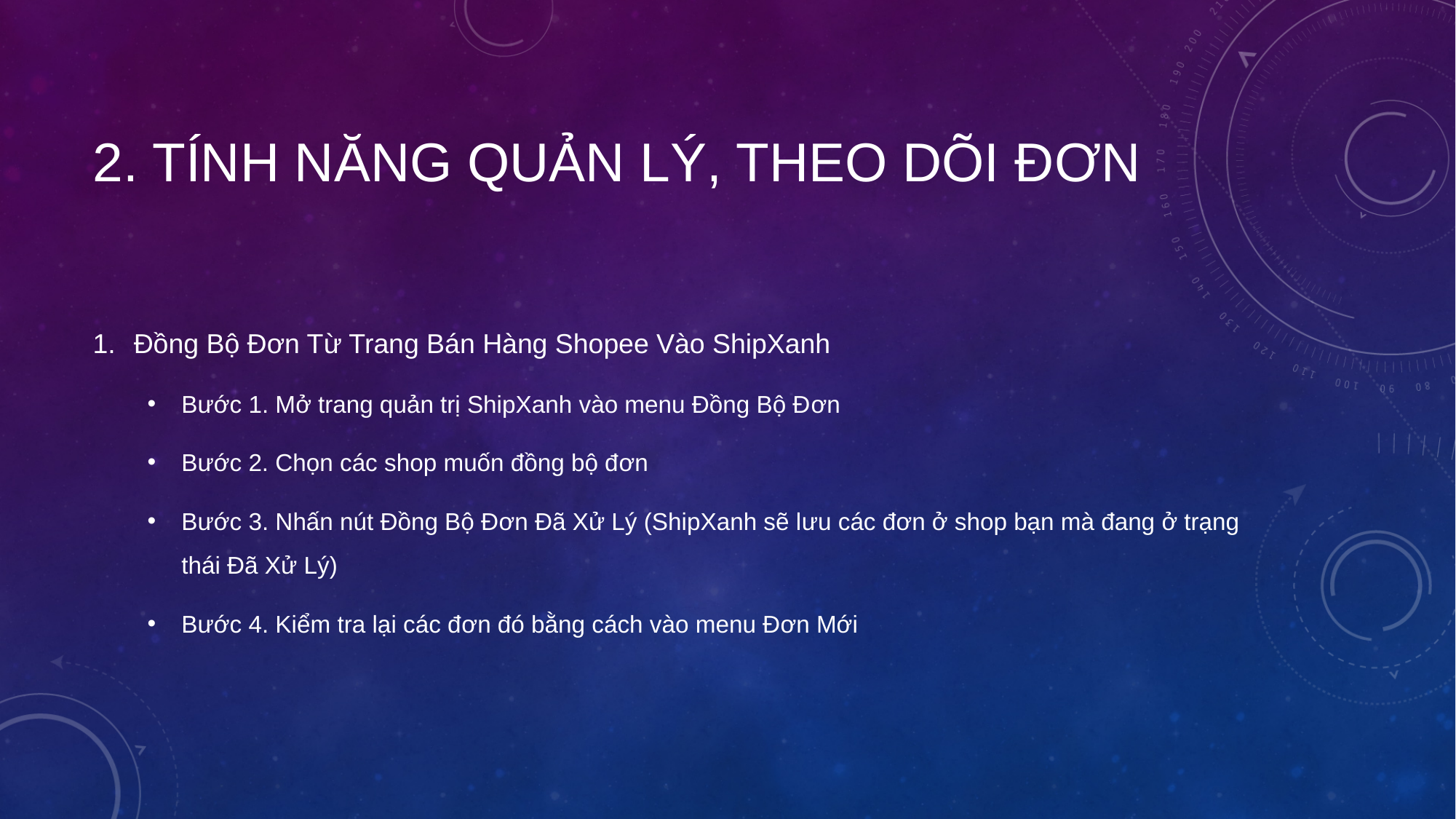

# 2. TÍNH NĂNG QUẢN LÝ, THEO DÕI ĐƠN
Đồng Bộ Đơn Từ Trang Bán Hàng Shopee Vào ShipXanh
Bước 1. Mở trang quản trị ShipXanh vào menu Đồng Bộ Đơn
Bước 2. Chọn các shop muốn đồng bộ đơn
Bước 3. Nhấn nút Đồng Bộ Đơn Đã Xử Lý (ShipXanh sẽ lưu các đơn ở shop bạn mà đang ở trạng thái Đã Xử Lý)
Bước 4. Kiểm tra lại các đơn đó bằng cách vào menu Đơn Mới